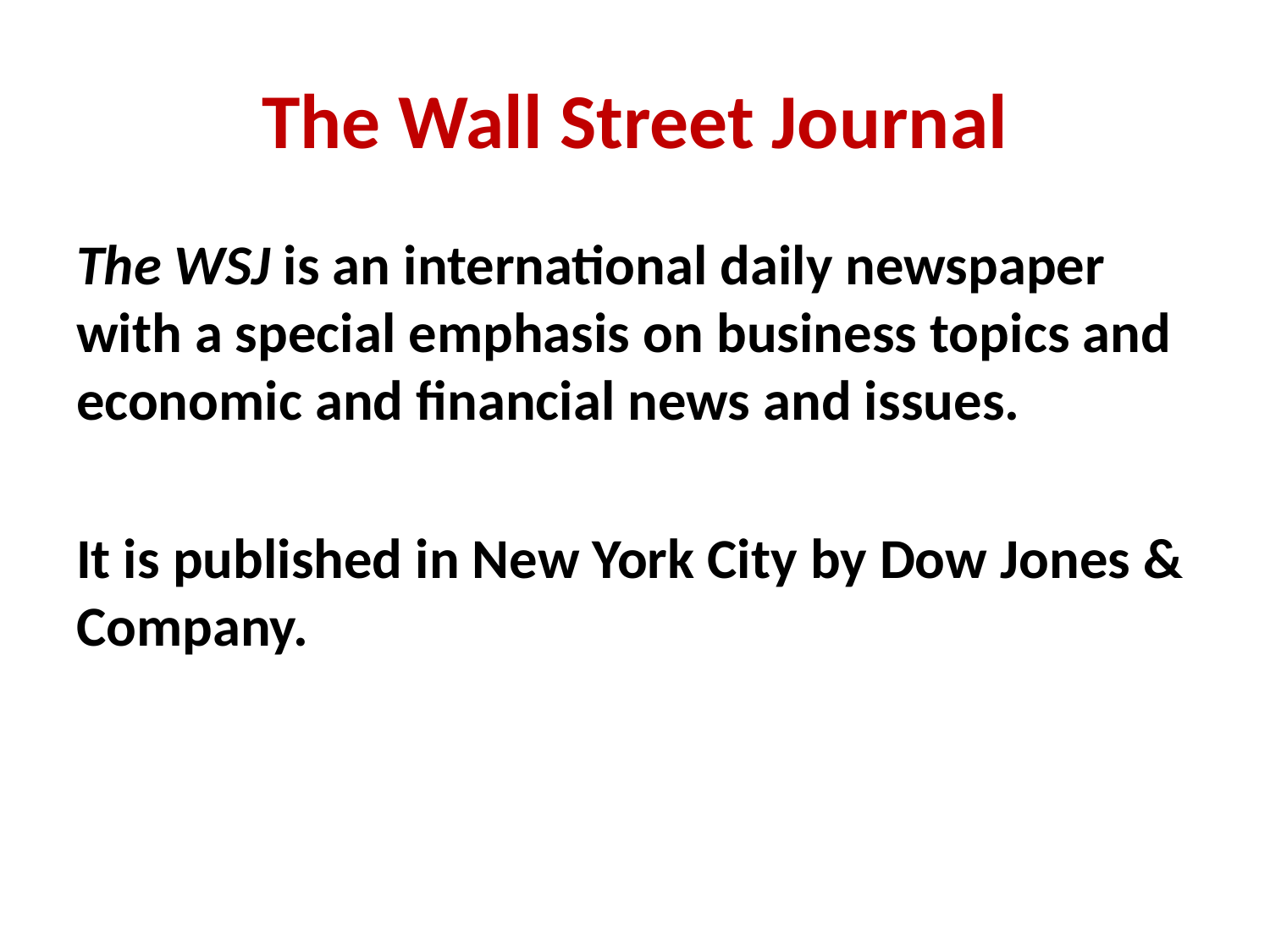

# The Wall Street Journal
The WSJ is an international daily newspaper with a special emphasis on business topics and economic and financial news and issues.

It is published in New York City by Dow Jones & Company.